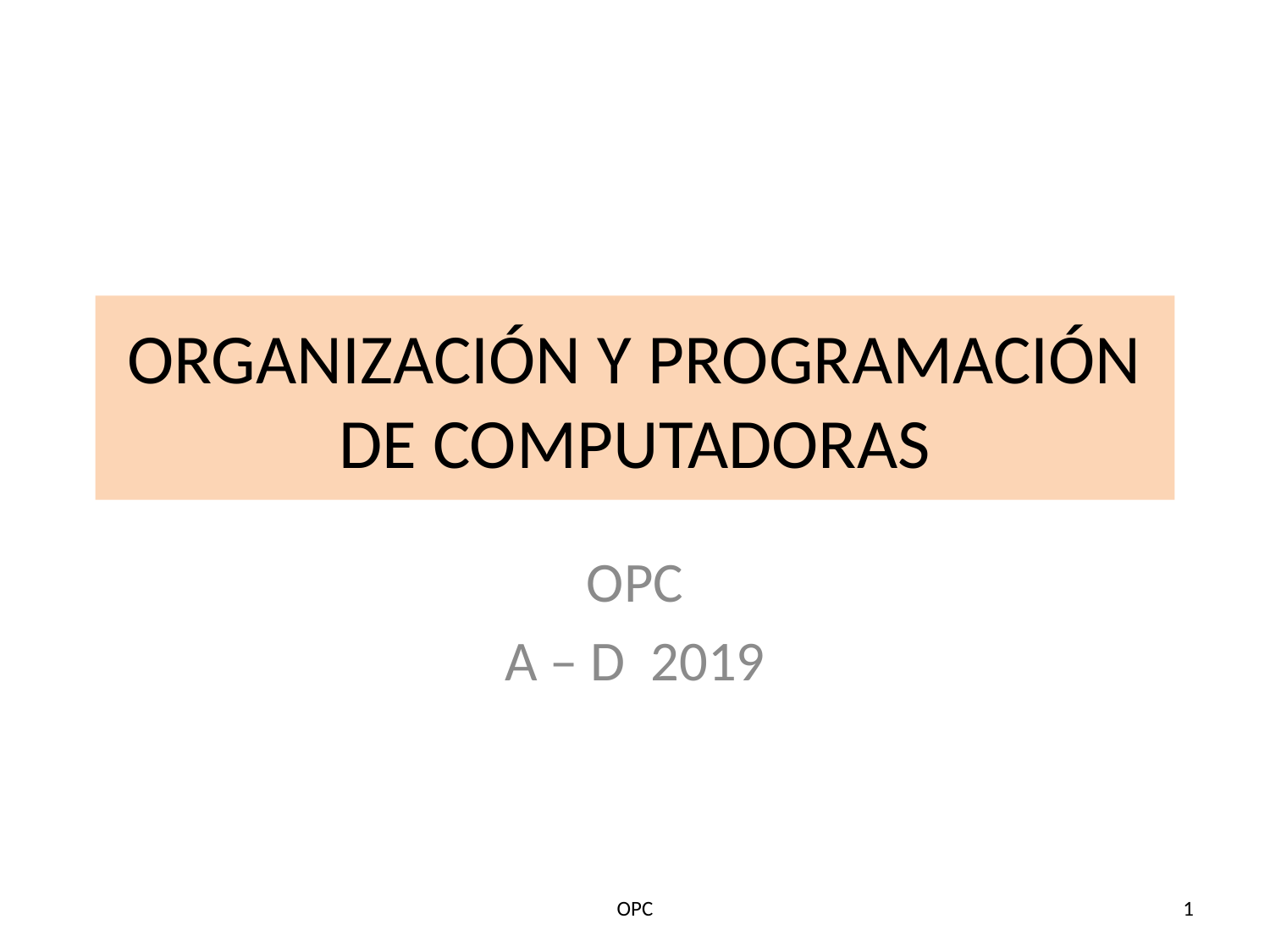

# ORGANIZACIÓN Y PROGRAMACIÓN DE COMPUTADORAS
OPC
A – D  2019

OPC
1